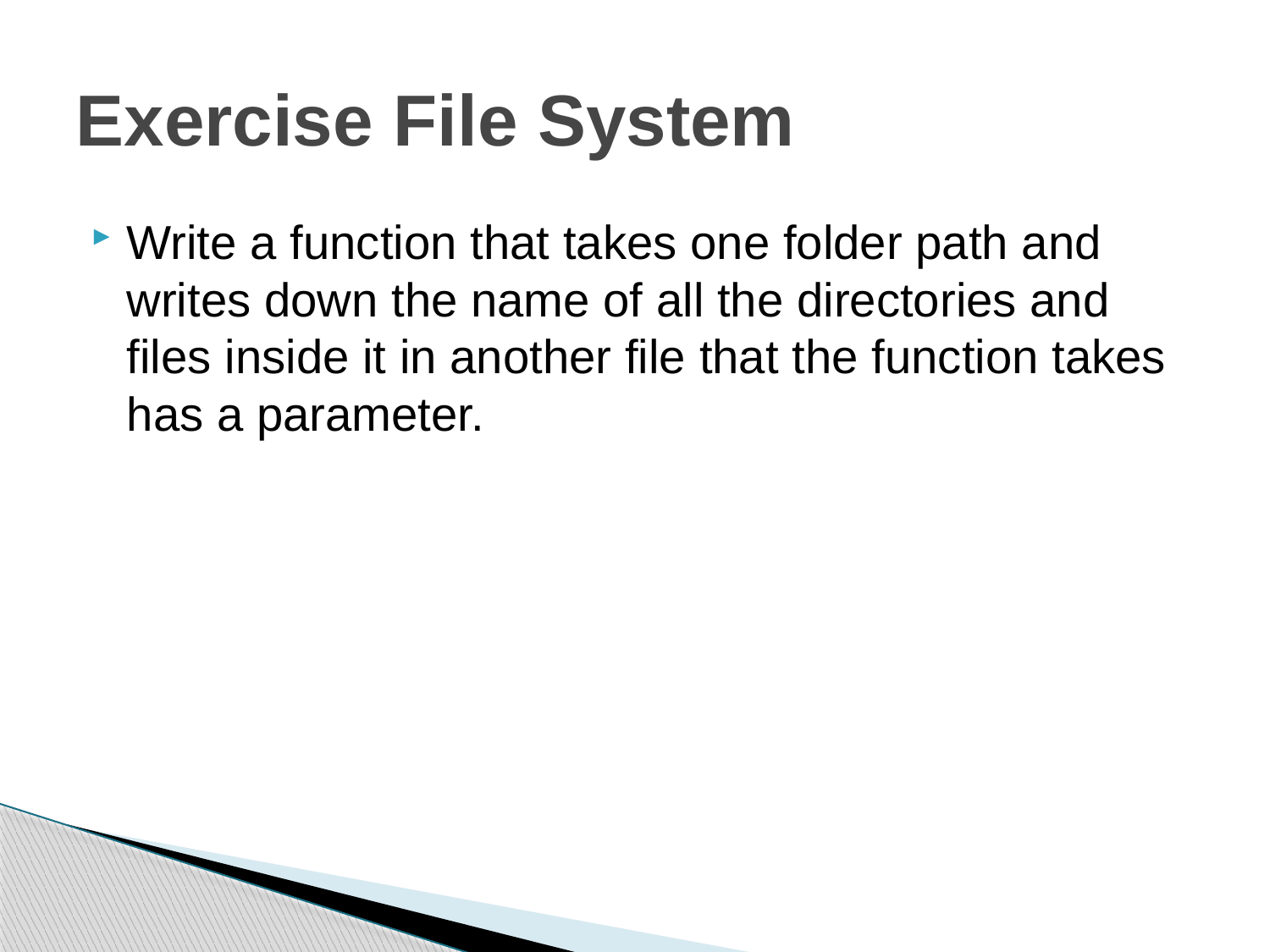

# Exercise File System
Write a function that takes one folder path and writes down the name of all the directories and files inside it in another file that the function takes has a parameter.